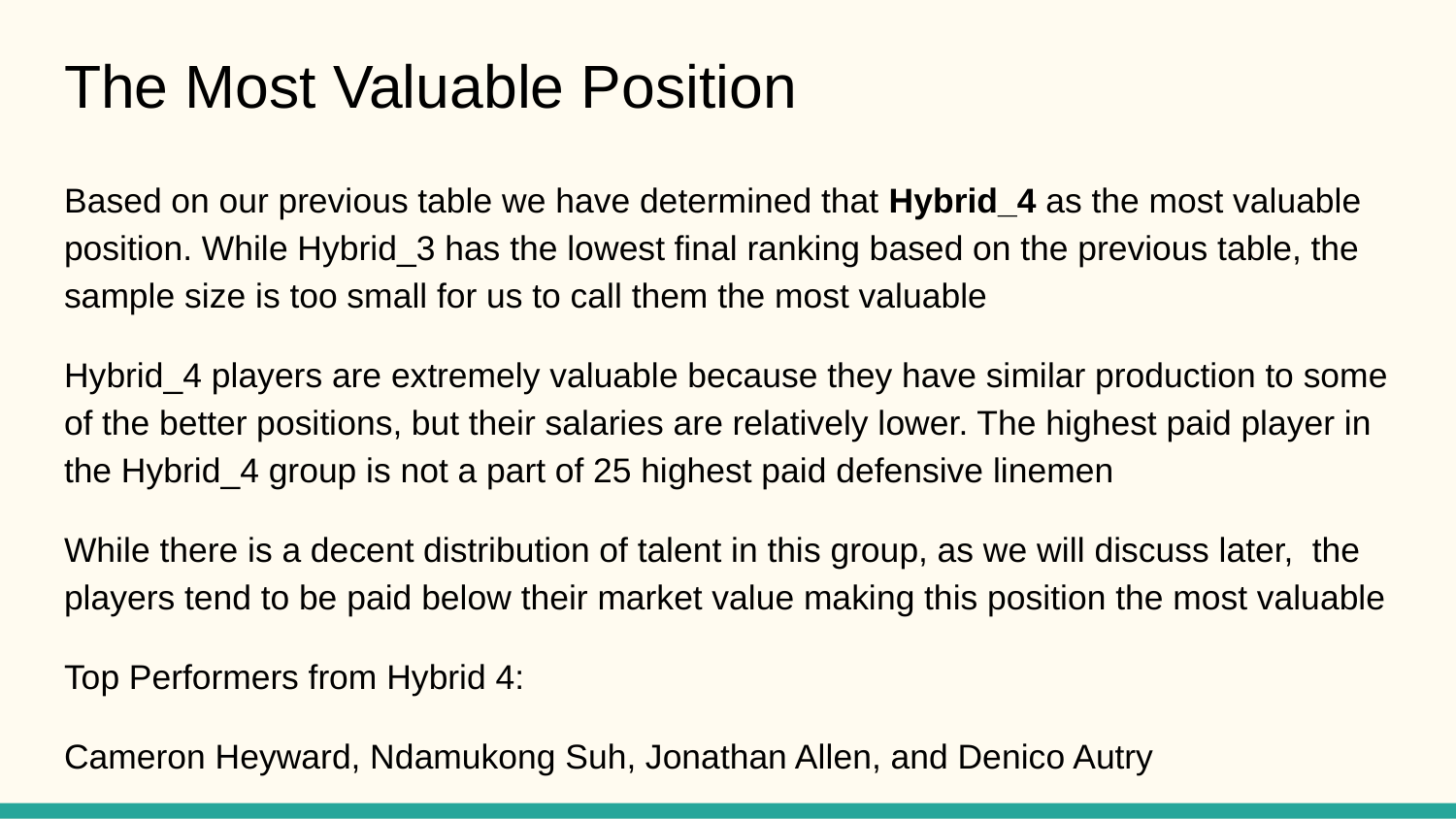

# The Most Valuable Position
Based on our previous table we have determined that Hybrid_4 as the most valuable position. While Hybrid_3 has the lowest final ranking based on the previous table, the sample size is too small for us to call them the most valuable
Hybrid_4 players are extremely valuable because they have similar production to some of the better positions, but their salaries are relatively lower. The highest paid player in the Hybrid_4 group is not a part of 25 highest paid defensive linemen
While there is a decent distribution of talent in this group, as we will discuss later,  the players tend to be paid below their market value making this position the most valuable
Top Performers from Hybrid 4:
Cameron Heyward, Ndamukong Suh, Jonathan Allen, and Denico Autry